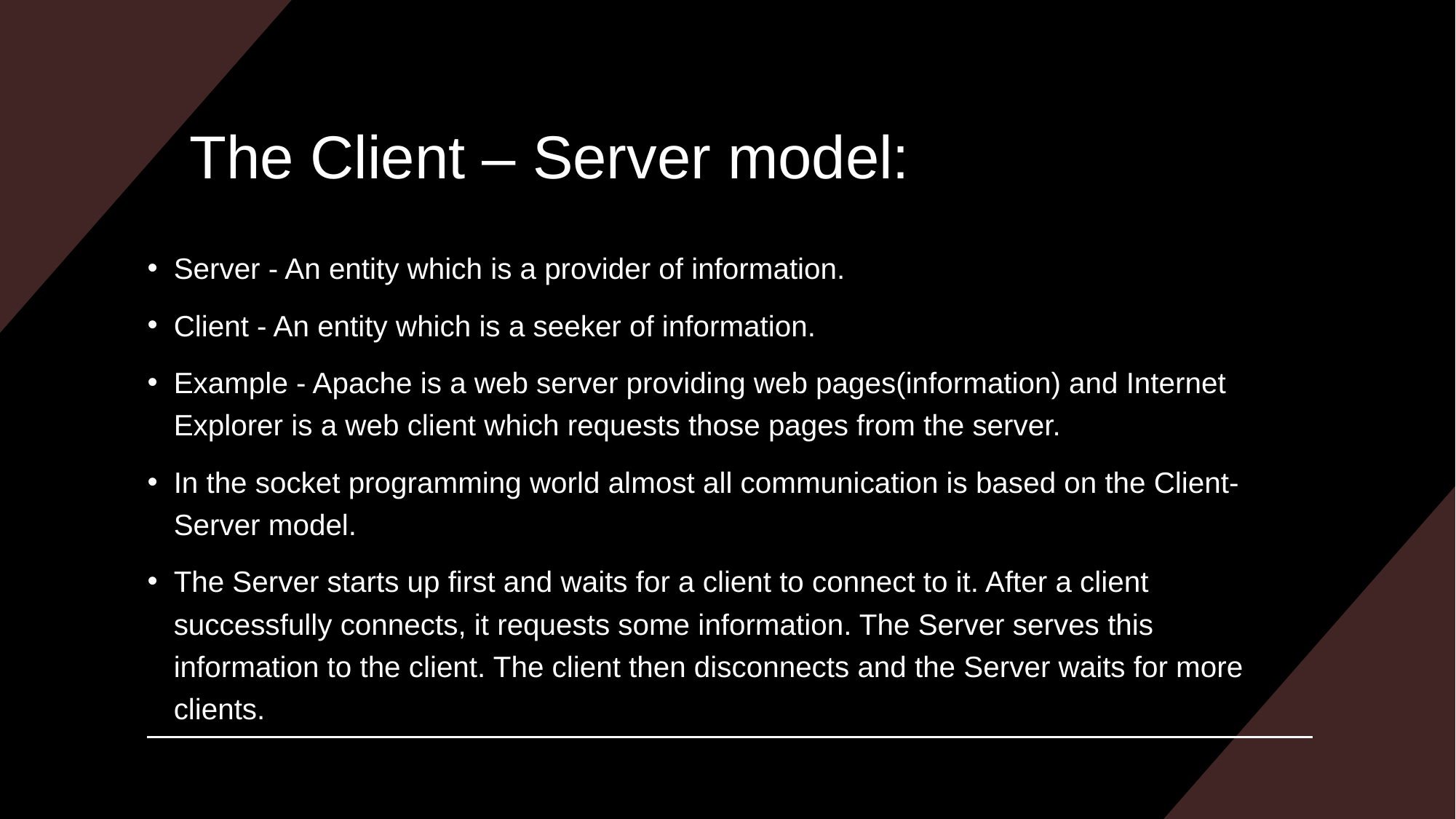

# The Client – Server model:
Server - An entity which is a provider of information.
Client - An entity which is a seeker of information.
Example - Apache is a web server providing web pages(information) and Internet Explorer is a web client which requests those pages from the server.
In the socket programming world almost all communication is based on the Client-Server model.
The Server starts up first and waits for a client to connect to it. After a client successfully connects, it requests some information. The Server serves this information to the client. The client then disconnects and the Server waits for more clients.